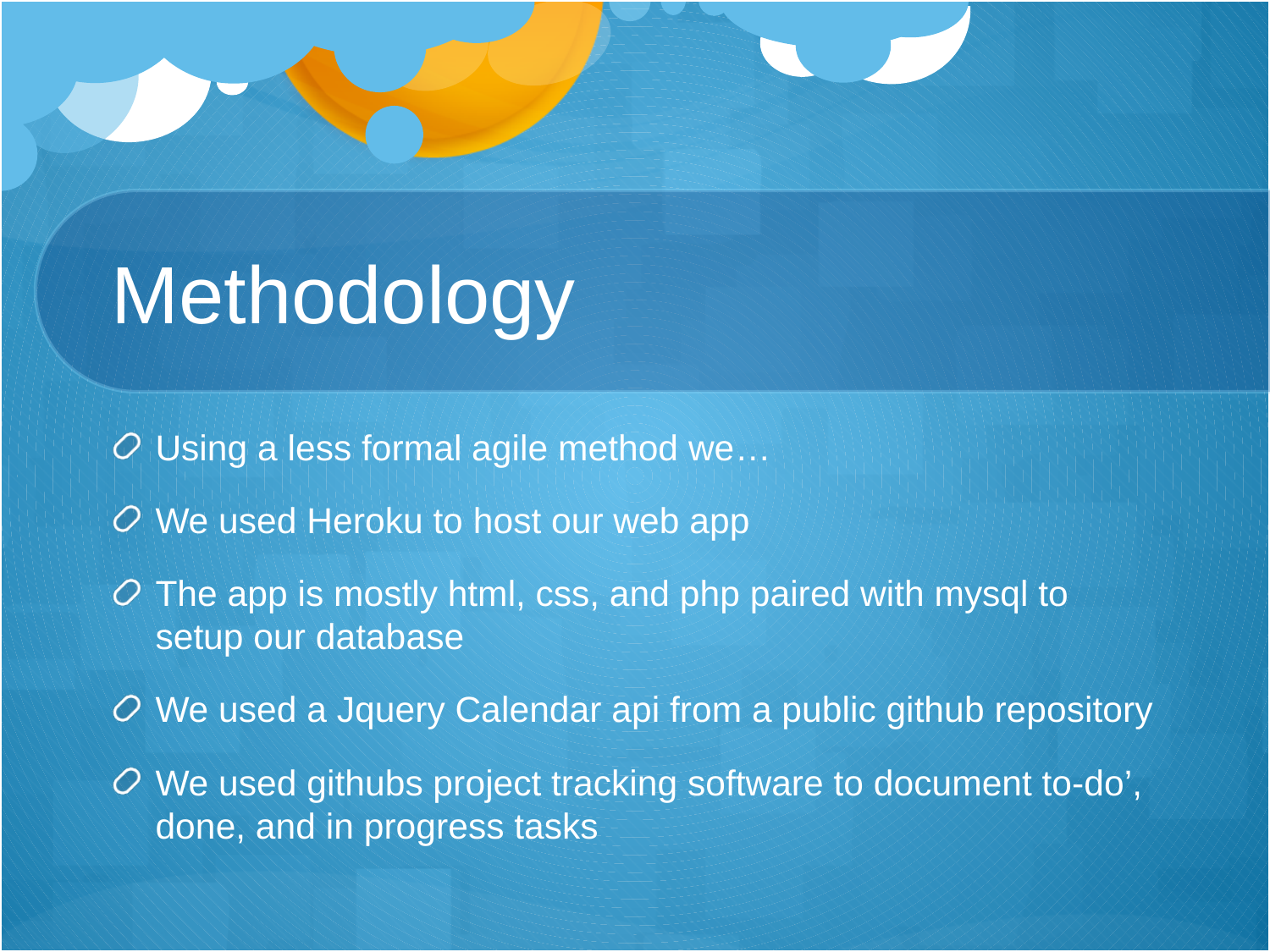

# Methodology
Using a less formal agile method we…
We used Heroku to host our web app
The app is mostly html, css, and php paired with mysql to setup our database
We used a Jquery Calendar api from a public github repository
We used githubs project tracking software to document to-do’, done, and in progress tasks